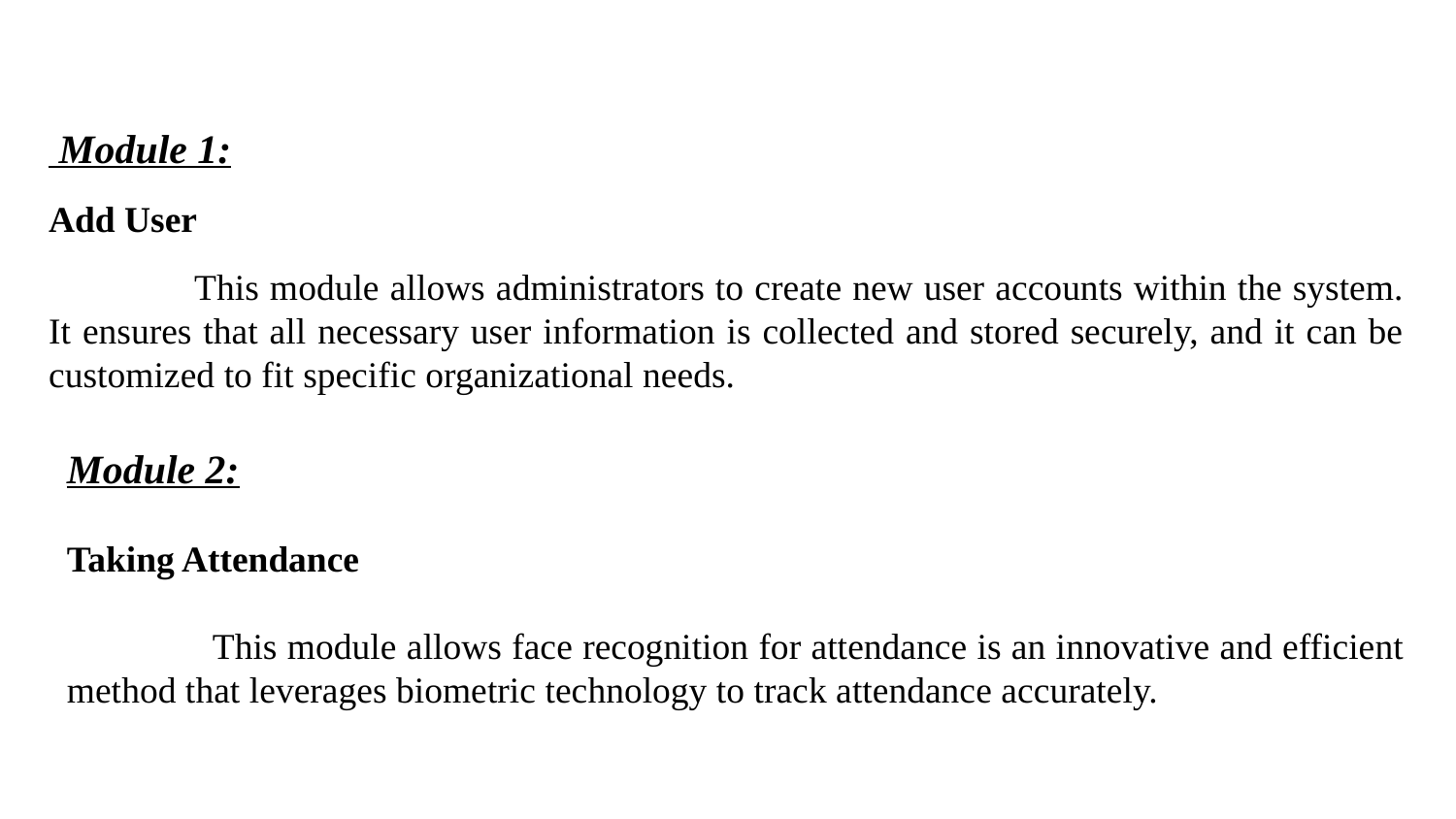

# Module Description:
 Module 1:
Add User
    This module allows administrators to create new user accounts within the system. It ensures that all necessary user information is collected and stored securely, and it can be customized to fit specific organizational needs.

Module 2:
Taking Attendance

    This module allows face recognition for attendance is an innovative and efficient method that leverages biometric technology to track attendance accurately.